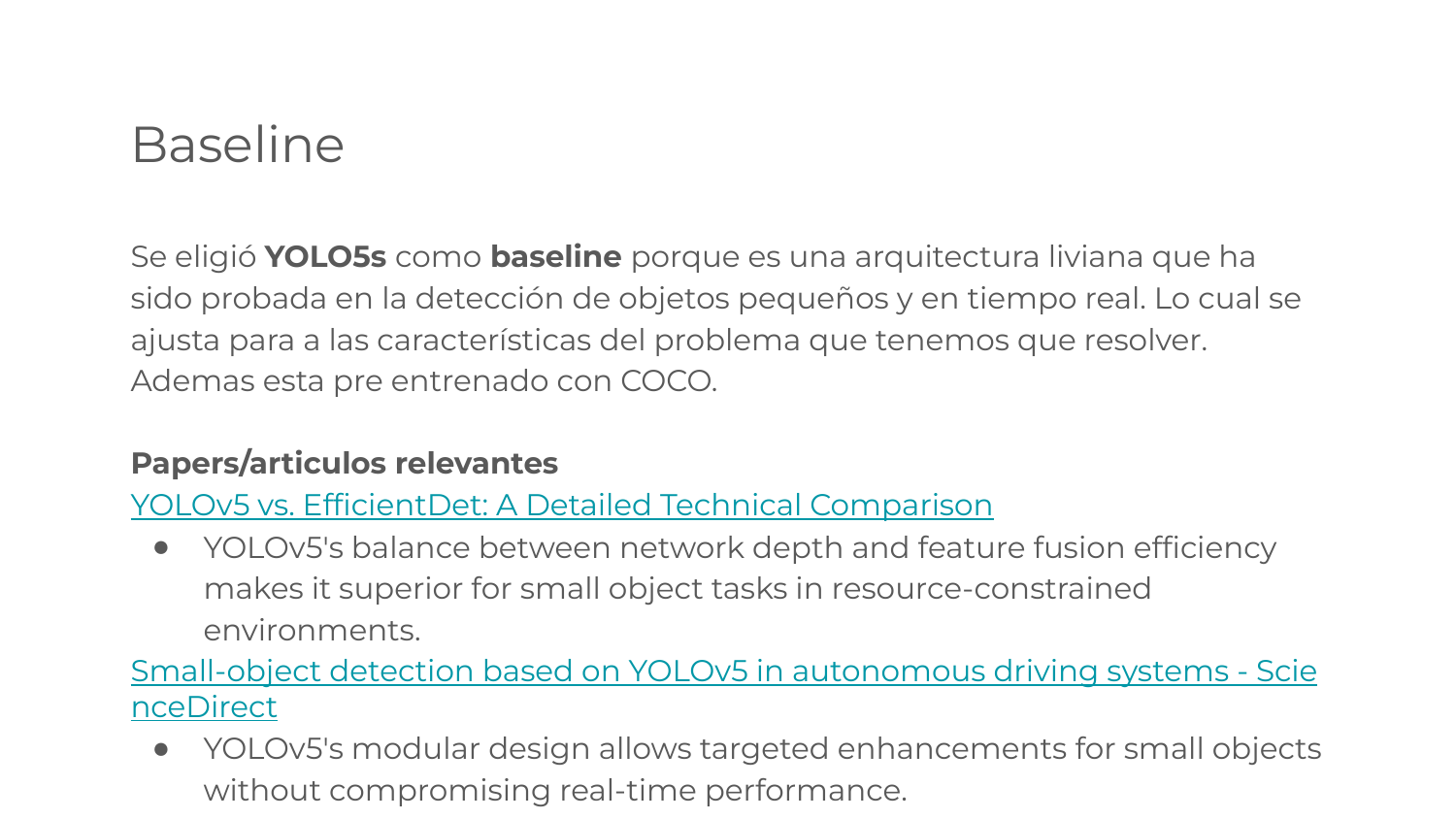

# Baseline

Se eligió YOLO5s como baseline porque es una arquitectura liviana que ha sido probada en la detección de objetos pequeños y en tiempo real. Lo cual se ajusta para a las características del problema que tenemos que resolver. Ademas esta pre entrenado con COCO.

Papers/articulos relevantes
YOLOv5 vs. EfficientDet: A Detailed Technical Comparison
YOLOv5's balance between network depth and feature fusion efficiency makes it superior for small object tasks in resource-constrained environments.
Small-object detection based on YOLOv5 in autonomous driving systems - ScienceDirect
YOLOv5's modular design allows targeted enhancements for small objects without compromising real-time performance.